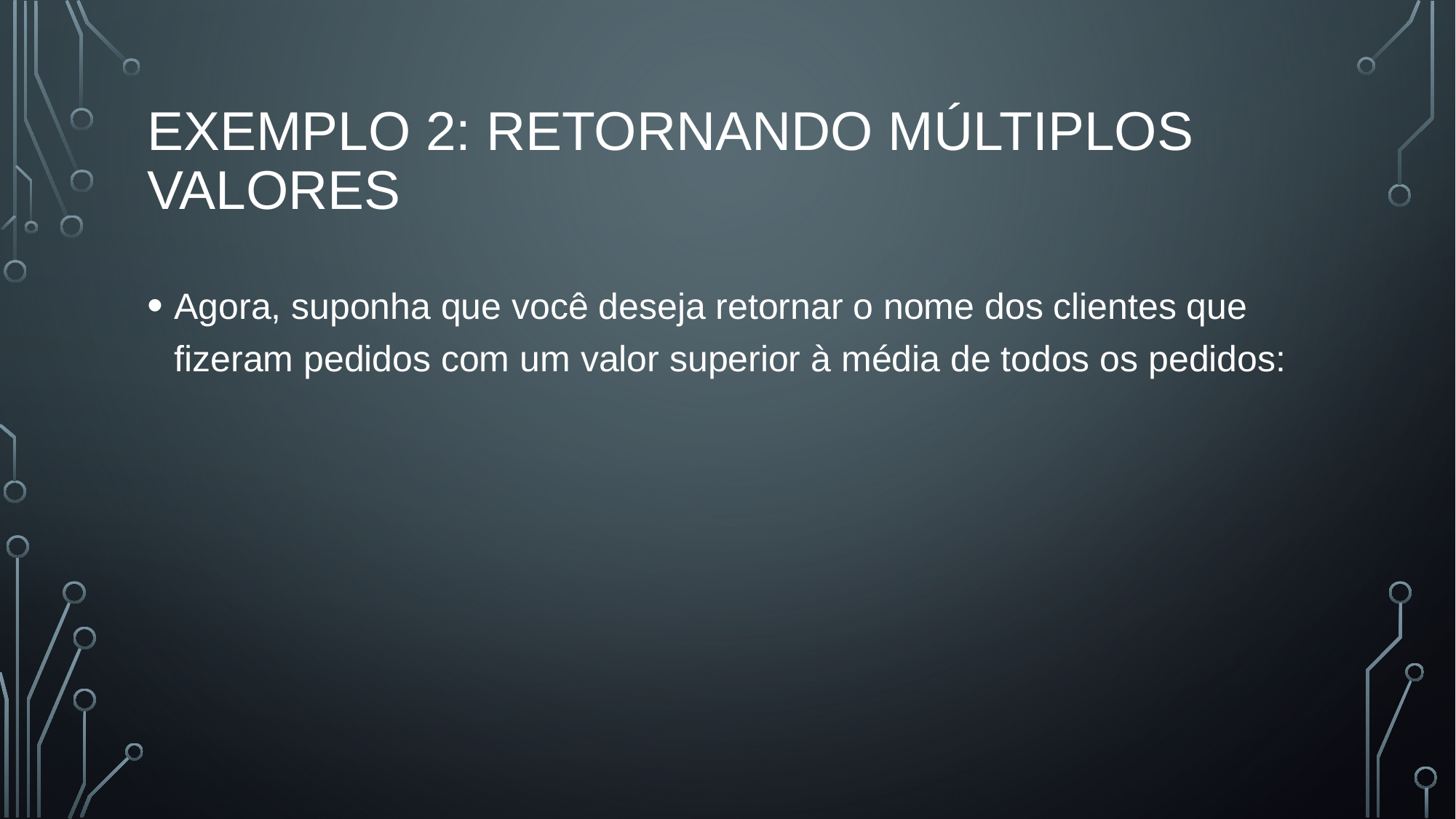

# Exemplo 2: Retornando múltiplos valores
Agora, suponha que você deseja retornar o nome dos clientes que fizeram pedidos com um valor superior à média de todos os pedidos: